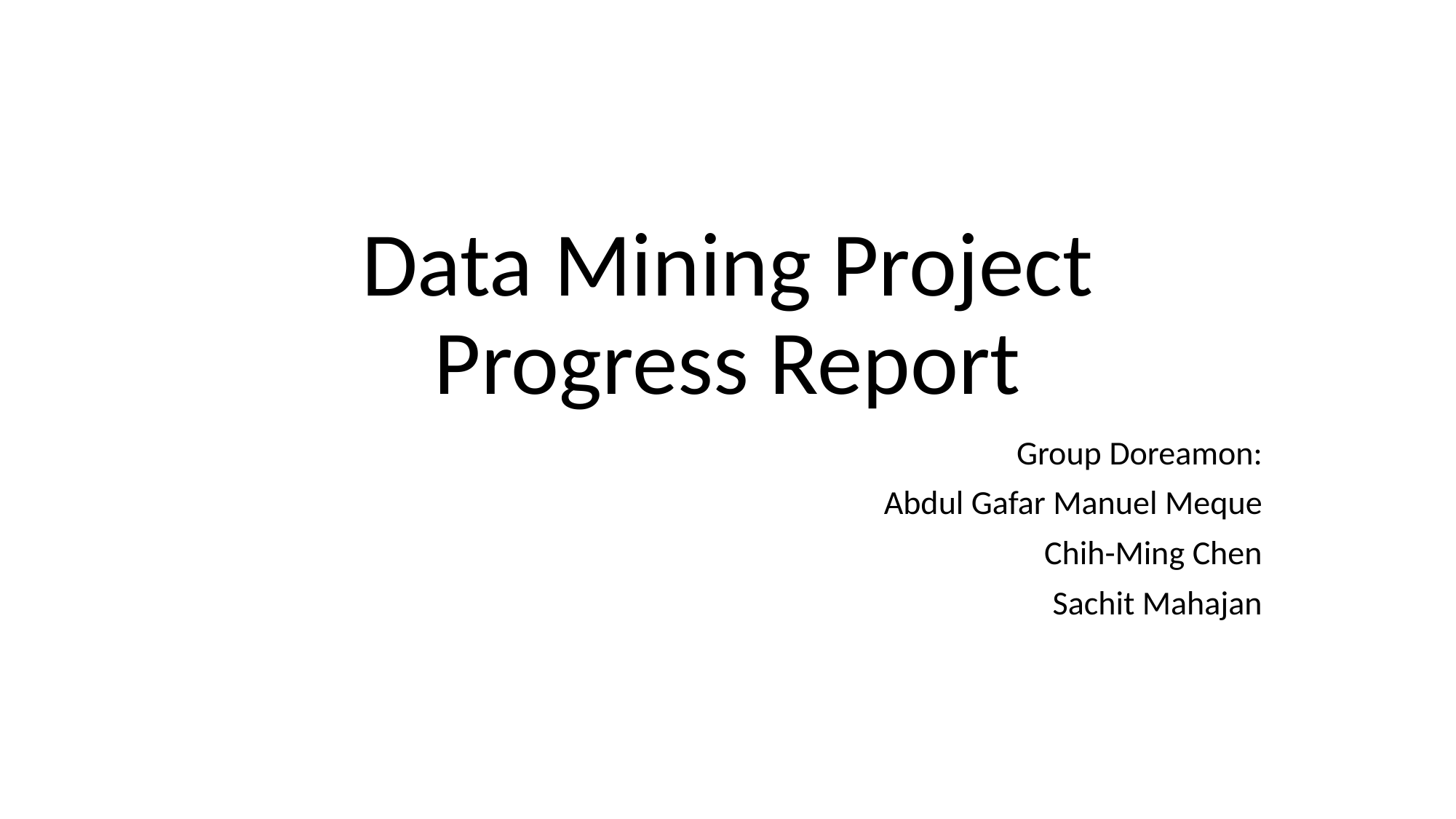

# Data Mining Project Progress Report
Group Doreamon:
Abdul Gafar Manuel Meque
Chih-Ming Chen
Sachit Mahajan